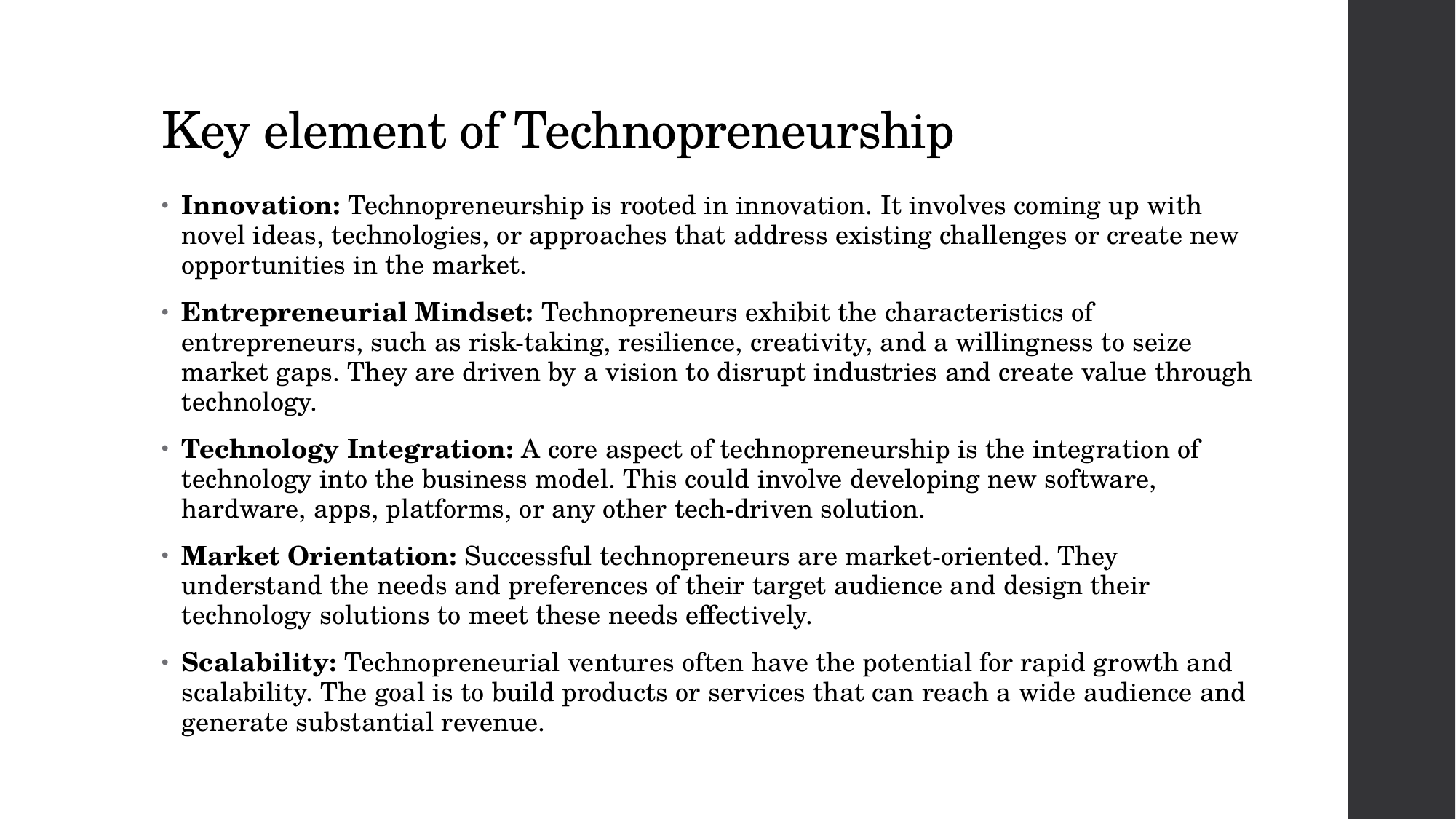

Key element of Technopreneurship
Innovation: Technopreneurship is rooted in innovation. It involves coming up with novel ideas, technologies, or approaches that address existing challenges or create new opportunities in the market.
Entrepreneurial Mindset: Technopreneurs exhibit the characteristics of entrepreneurs, such as risk-taking, resilience, creativity, and a willingness to seize market gaps. They are driven by a vision to disrupt industries and create value through technology.
Technology Integration: A core aspect of technopreneurship is the integration of technology into the business model. This could involve developing new software, hardware, apps, platforms, or any other tech-driven solution.
Market Orientation: Successful technopreneurs are market-oriented. They understand the needs and preferences of their target audience and design their technology solutions to meet these needs effectively.
Scalability: Technopreneurial ventures often have the potential for rapid growth and scalability. The goal is to build products or services that can reach a wide audience and generate substantial revenue.